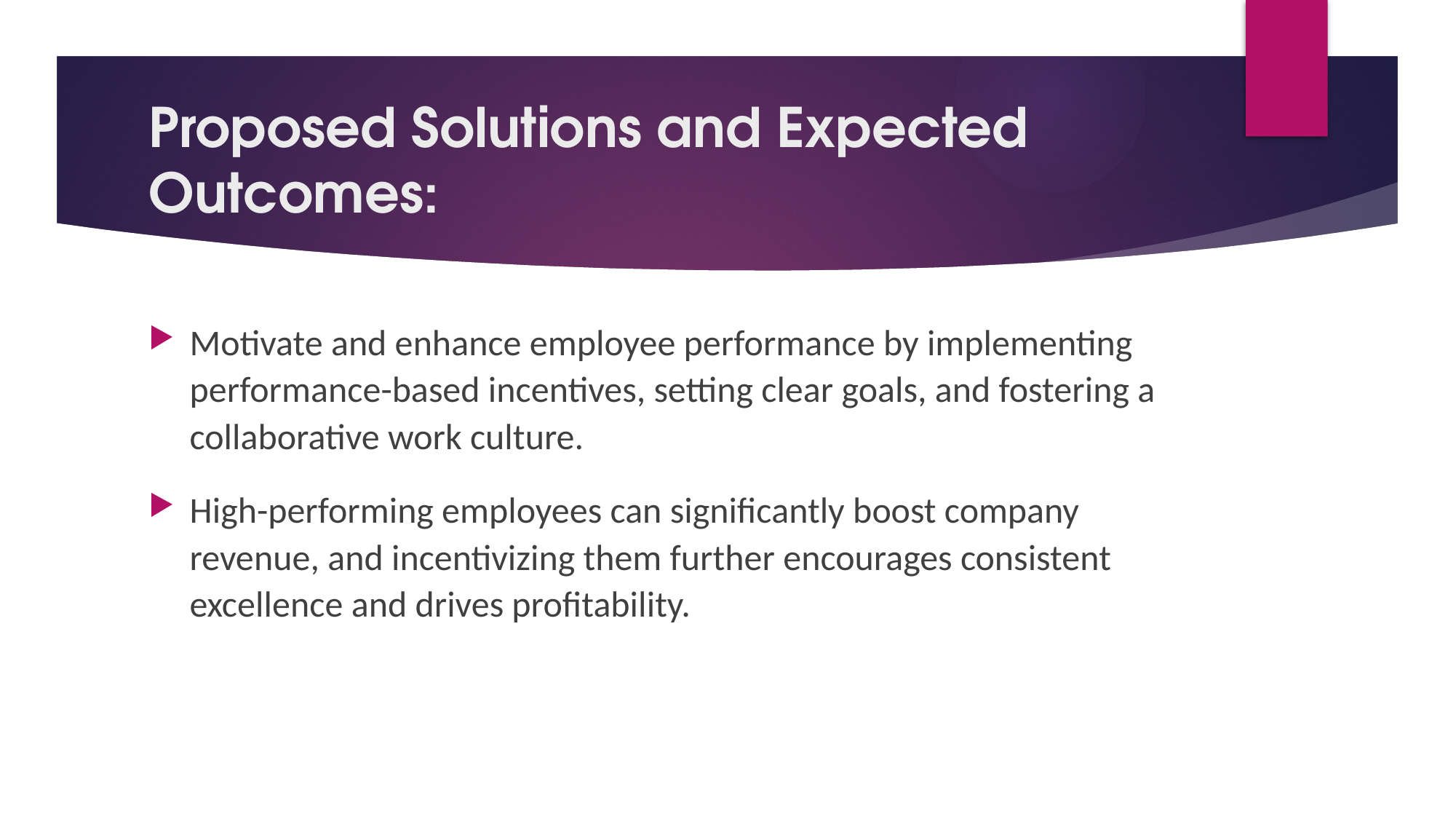

# Proposed Solutions and Expected Outcomes:
Motivate and enhance employee performance by implementing performance-based incentives, setting clear goals, and fostering a collaborative work culture.
High-performing employees can significantly boost company revenue, and incentivizing them further encourages consistent excellence and drives profitability.